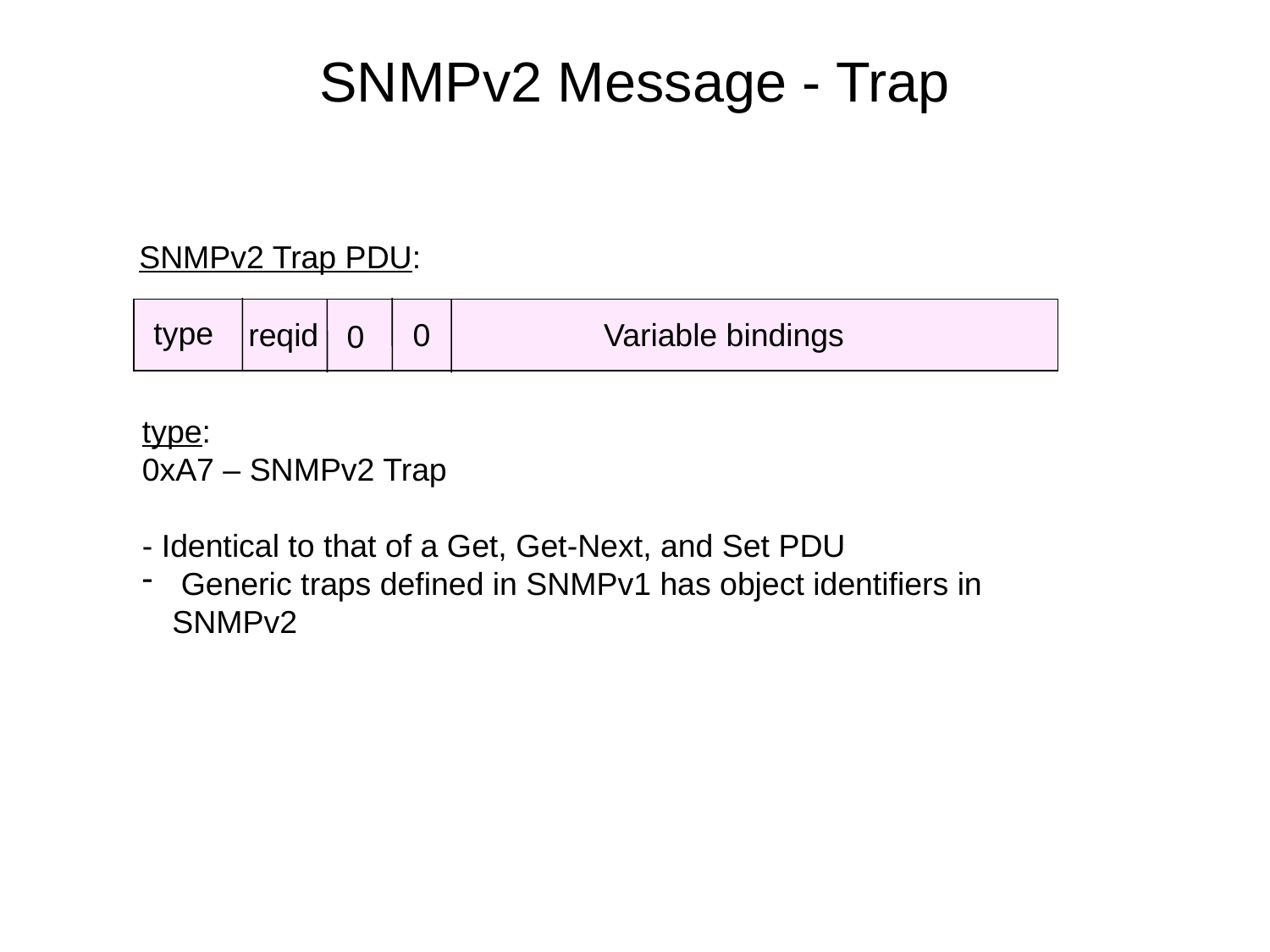

# SNMPv2 Message - Trap
SNMPv2 Trap PDU:

type

0
Variable bindings
reqid
0
type:
0xA7 – SNMPv2 Trap

- Identical to that of a Get, Get-Next, and Set PDU
 Generic traps defined in SNMPv1 has object identifiers in SNMPv2